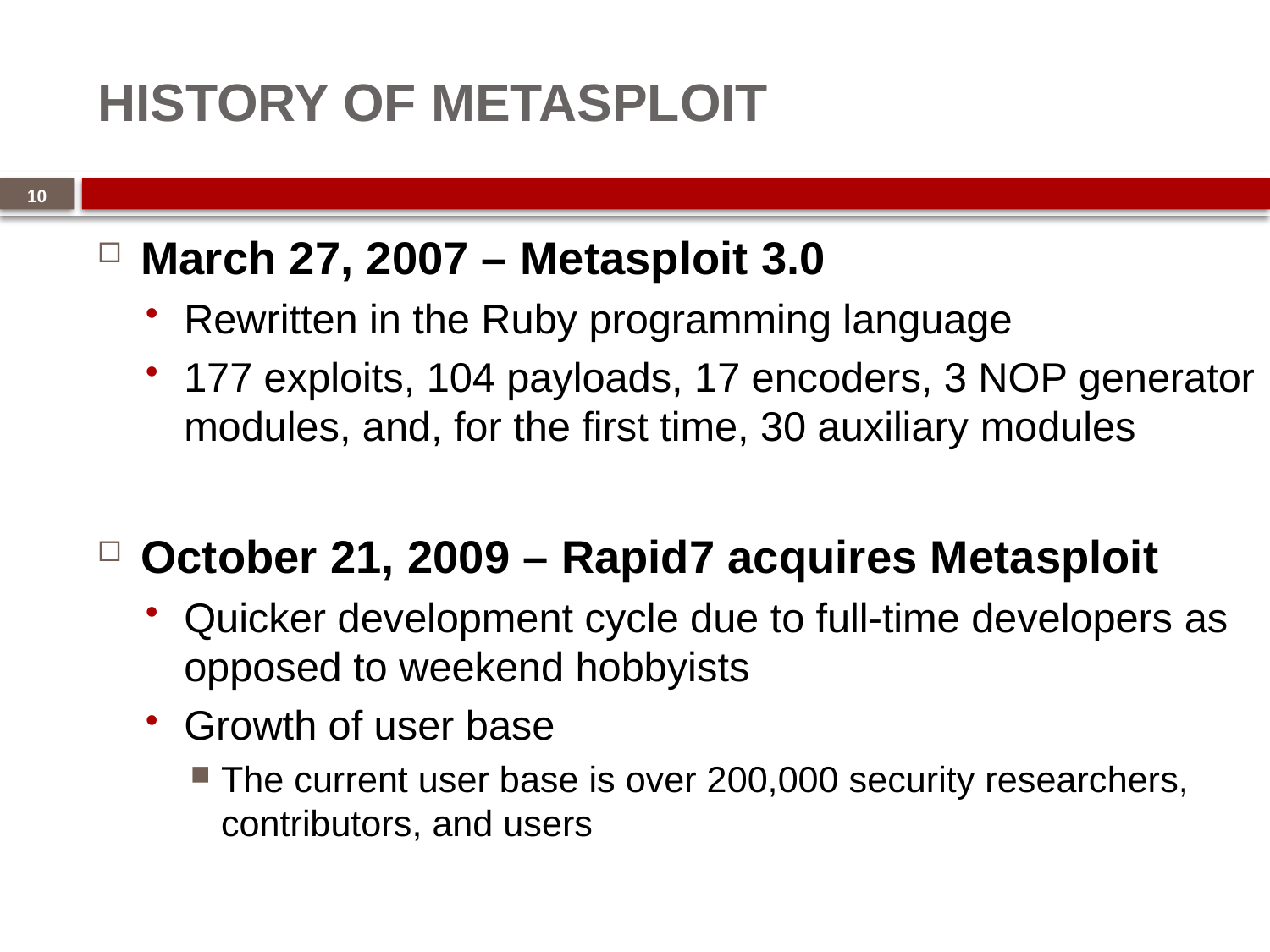

# History of Metasploit
10
March 27, 2007 – Metasploit 3.0
Rewritten in the Ruby programming language
177 exploits, 104 payloads, 17 encoders, 3 NOP generator modules, and, for the first time, 30 auxiliary modules

October 21, 2009 – Rapid7 acquires Metasploit
Quicker development cycle due to full-time developers as opposed to weekend hobbyists
Growth of user base
The current user base is over 200,000 security researchers, contributors, and users